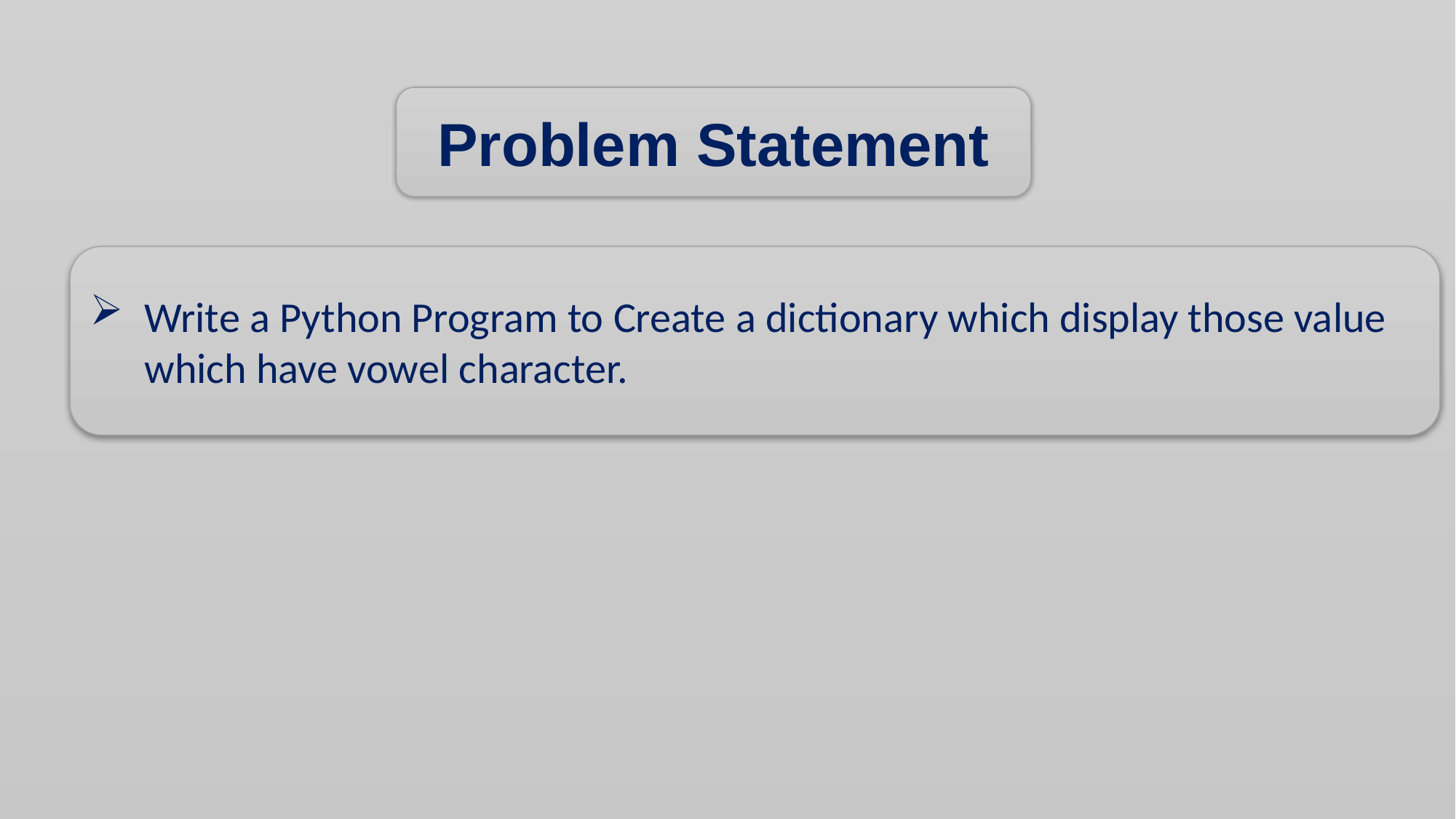

Problem Statement
Write a Python Program to Create a dictionary which display those value which have vowel character.